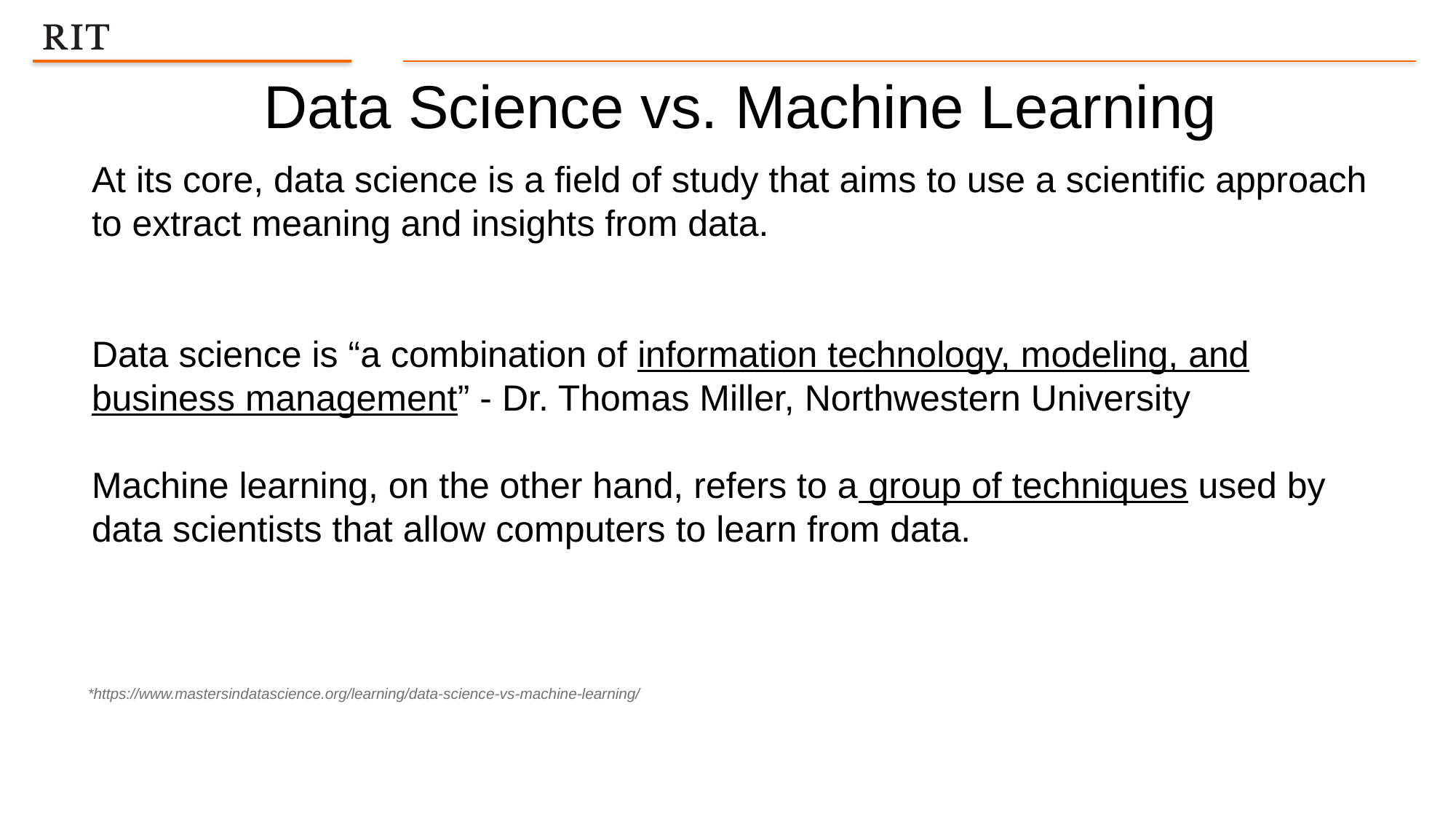

Data Science vs. Machine Learning
At its core, data science is a field of study that aims to use a scientific approach to extract meaning and insights from data.

Data science is “a combination of information technology, modeling, and business management” - Dr. Thomas Miller, Northwestern University

Machine learning, on the other hand, refers to a group of techniques used by data scientists that allow computers to learn from data.

*https://www.mastersindatascience.org/learning/data-science-vs-machine-learning/